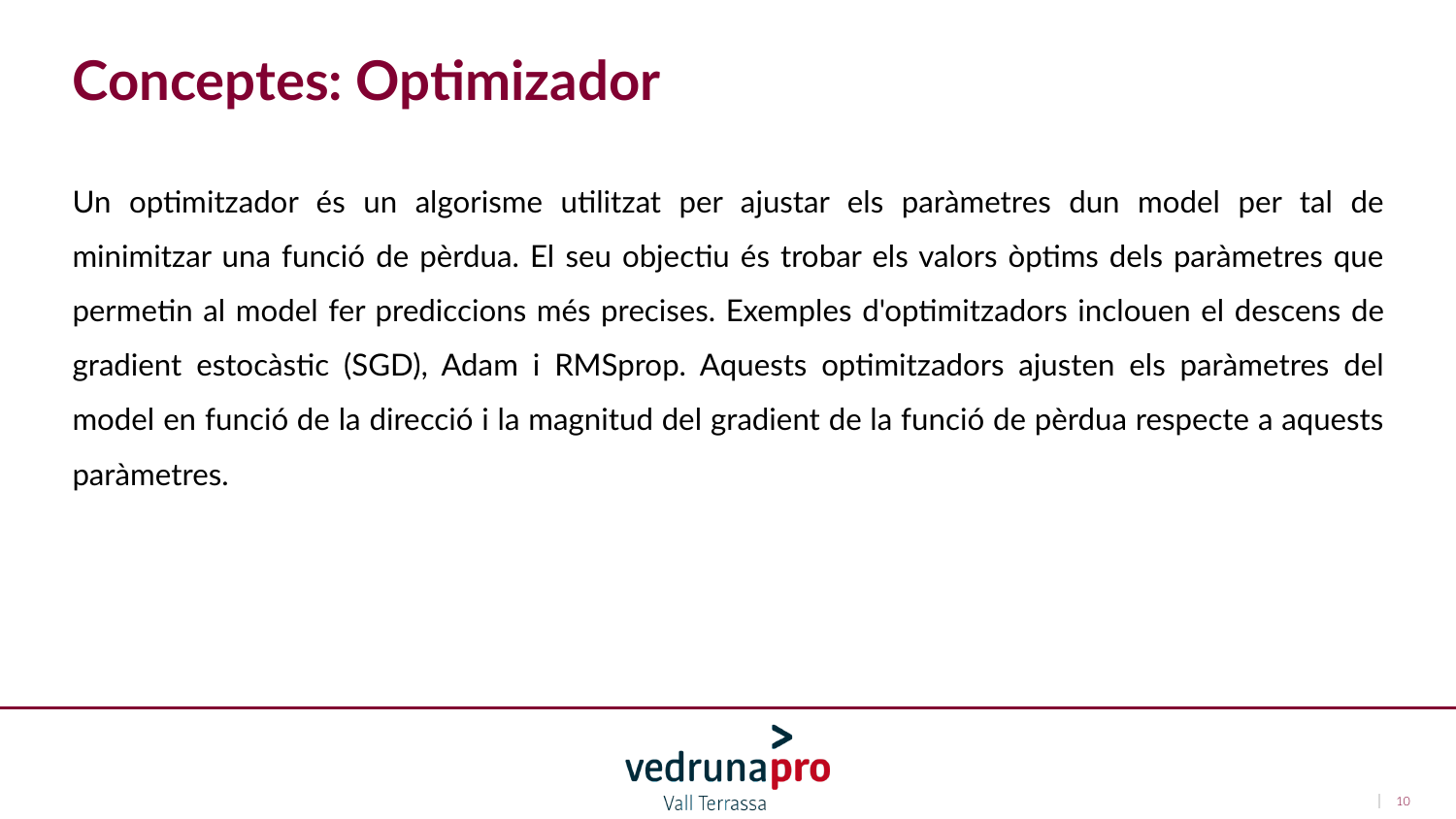

Conceptes: Optimizador
Un optimitzador és un algorisme utilitzat per ajustar els paràmetres dun model per tal de minimitzar una funció de pèrdua. El seu objectiu és trobar els valors òptims dels paràmetres que permetin al model fer prediccions més precises. Exemples d'optimitzadors inclouen el descens de gradient estocàstic (SGD), Adam i RMSprop. Aquests optimitzadors ajusten els paràmetres del model en funció de la direcció i la magnitud del gradient de la funció de pèrdua respecte a aquests paràmetres.